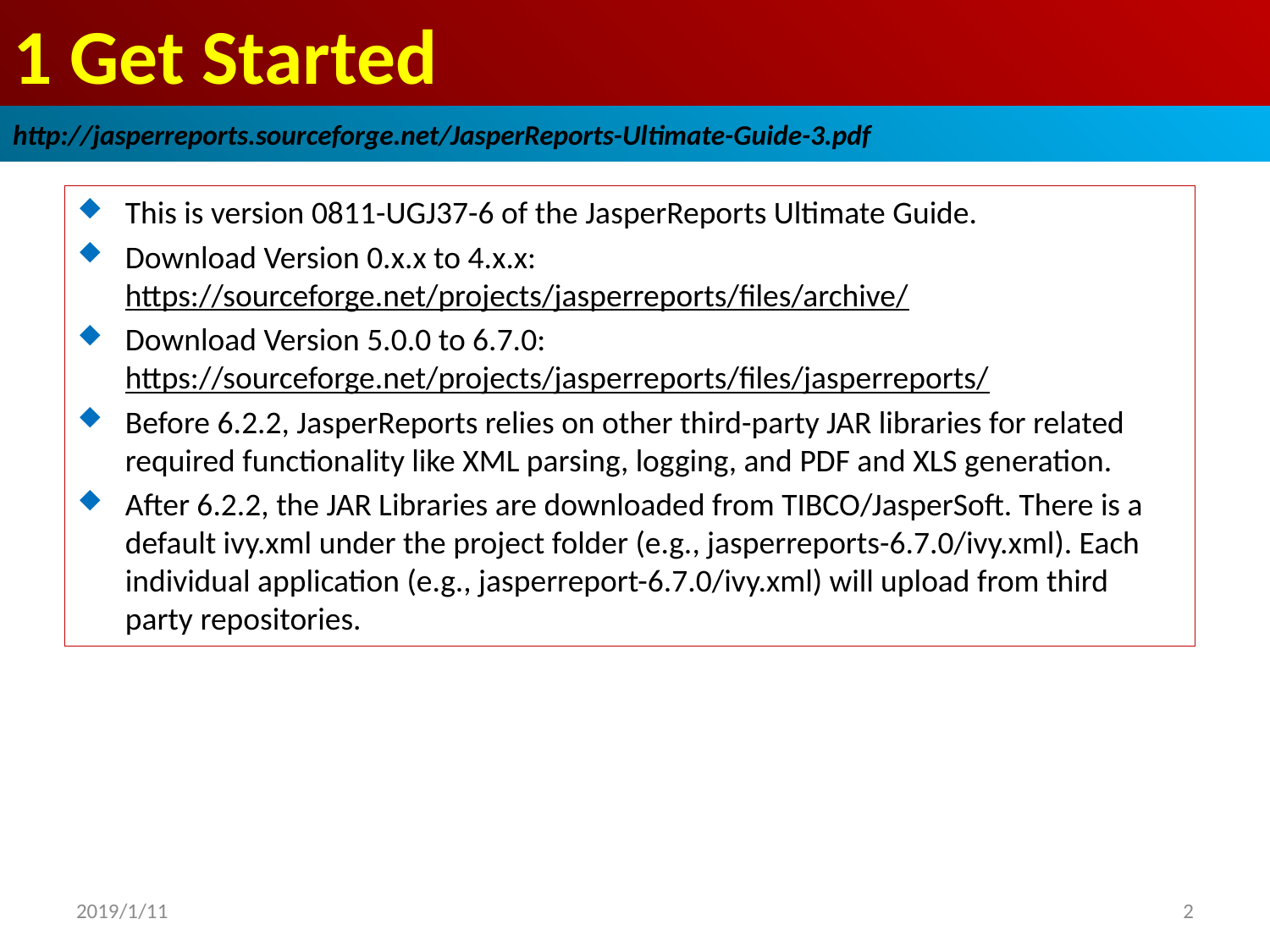

# 1 Get Started
http://jasperreports.sourceforge.net/JasperReports-Ultimate-Guide-3.pdf
This is version 0811-UGJ37-6 of the JasperReports Ultimate Guide.
Download Version 0.x.x to 4.x.x: https://sourceforge.net/projects/jasperreports/files/archive/
Download Version 5.0.0 to 6.7.0: https://sourceforge.net/projects/jasperreports/files/jasperreports/
Before 6.2.2, JasperReports relies on other third-party JAR libraries for related required functionality like XML parsing, logging, and PDF and XLS generation.
After 6.2.2, the JAR Libraries are downloaded from TIBCO/JasperSoft. There is a default ivy.xml under the project folder (e.g., jasperreports-6.7.0/ivy.xml). Each individual application (e.g., jasperreport-6.7.0/ivy.xml) will upload from third party repositories.
2019/1/11
2